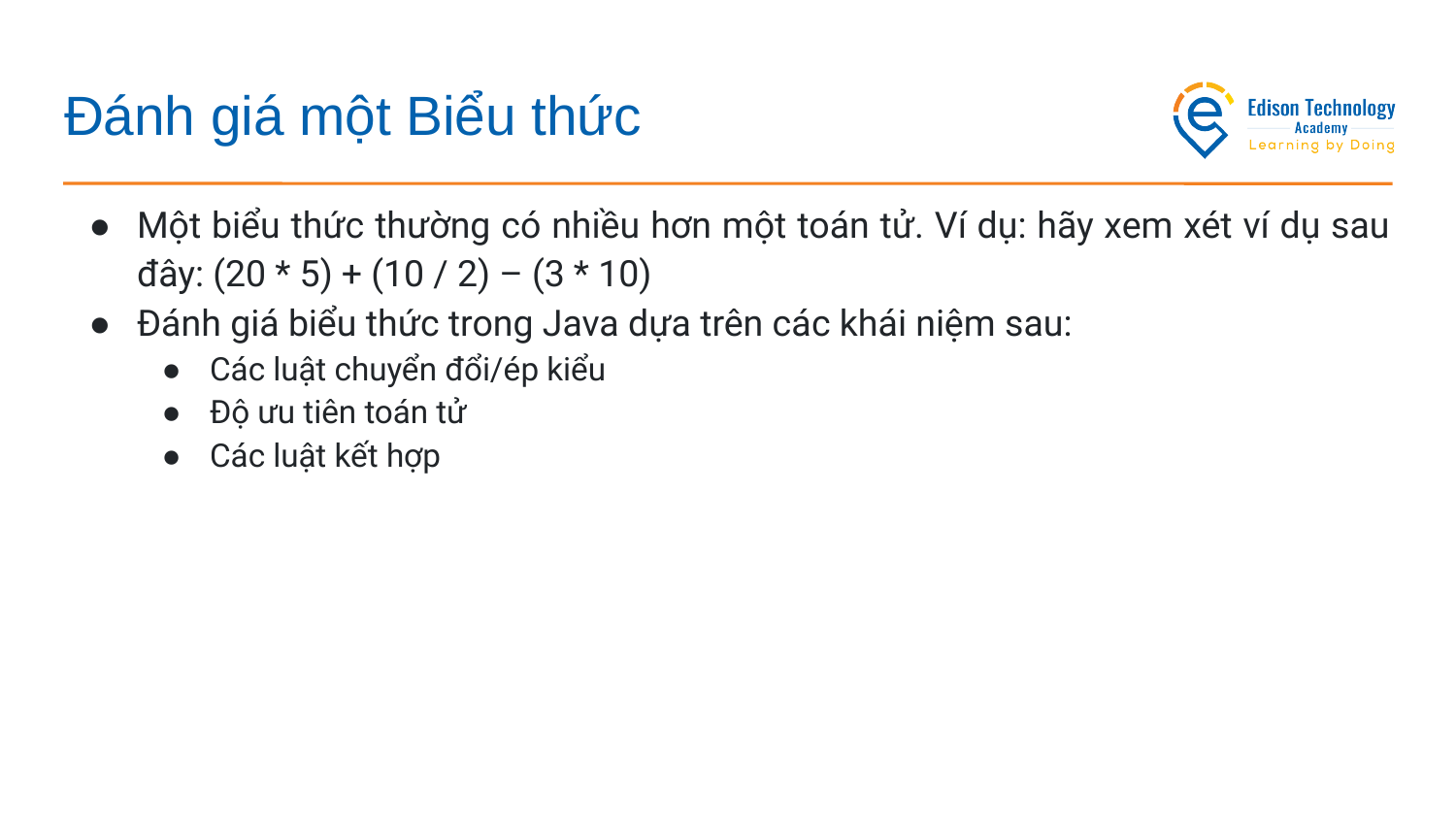

# Đánh giá một Biểu thức
Một biểu thức thường có nhiều hơn một toán tử. Ví dụ: hãy xem xét ví dụ sau đây: (20 * 5) + (10 / 2) – (3 * 10)
Đánh giá biểu thức trong Java dựa trên các khái niệm sau:
Các luật chuyển đổi/ép kiểu
Độ ưu tiên toán tử
Các luật kết hợp